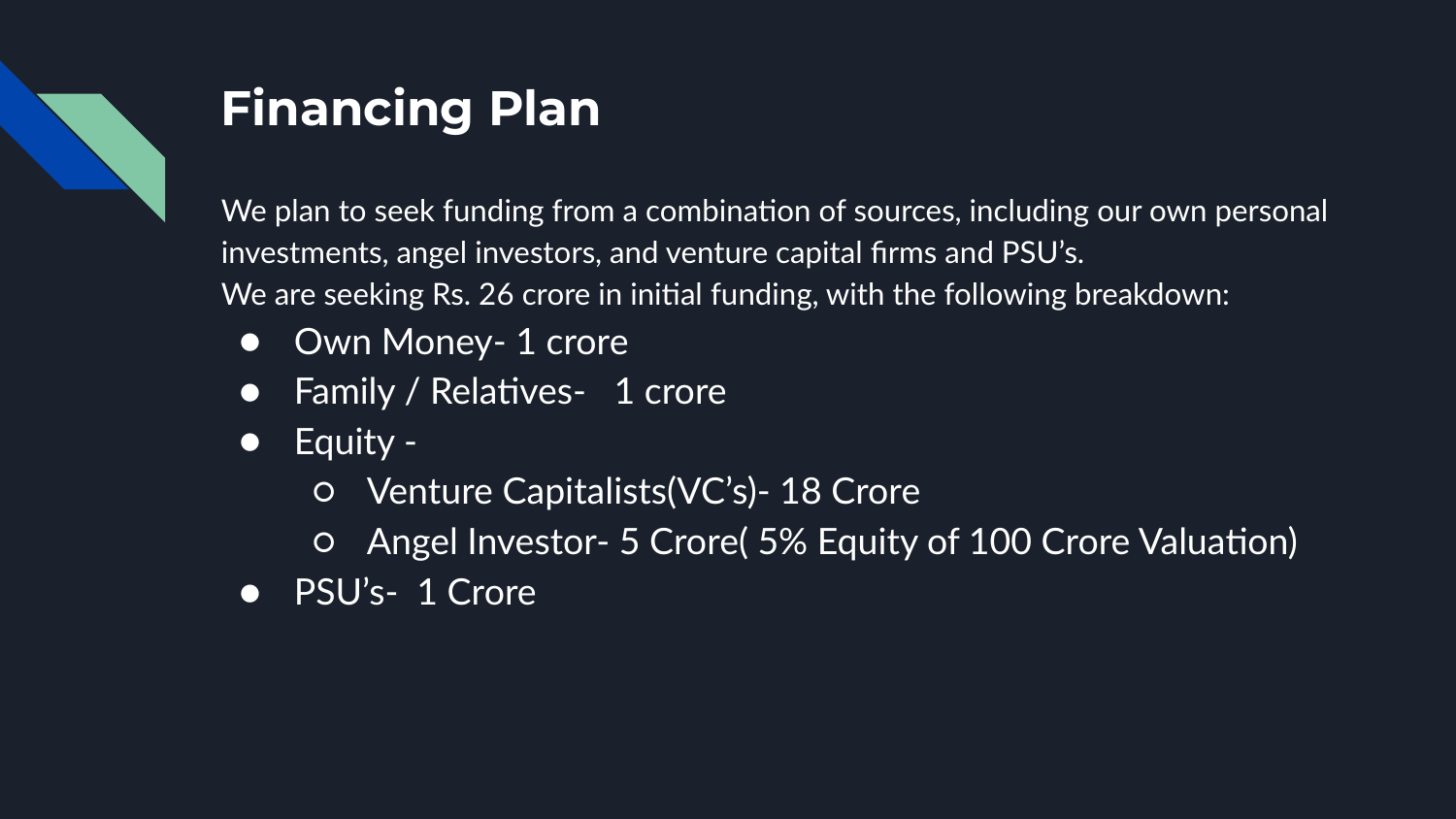

# Financing Plan
We plan to seek funding from a combination of sources, including our own personal investments, angel investors, and venture capital firms and PSU’s.
We are seeking Rs. 26 crore in initial funding, with the following breakdown:
Own Money- 1 crore
Family / Relatives-   1 crore
Equity -
Venture Capitalists(VC’s)- 18 Crore
Angel Investor- 5 Crore( 5% Equity of 100 Crore Valuation)
PSU’s-  1 Crore